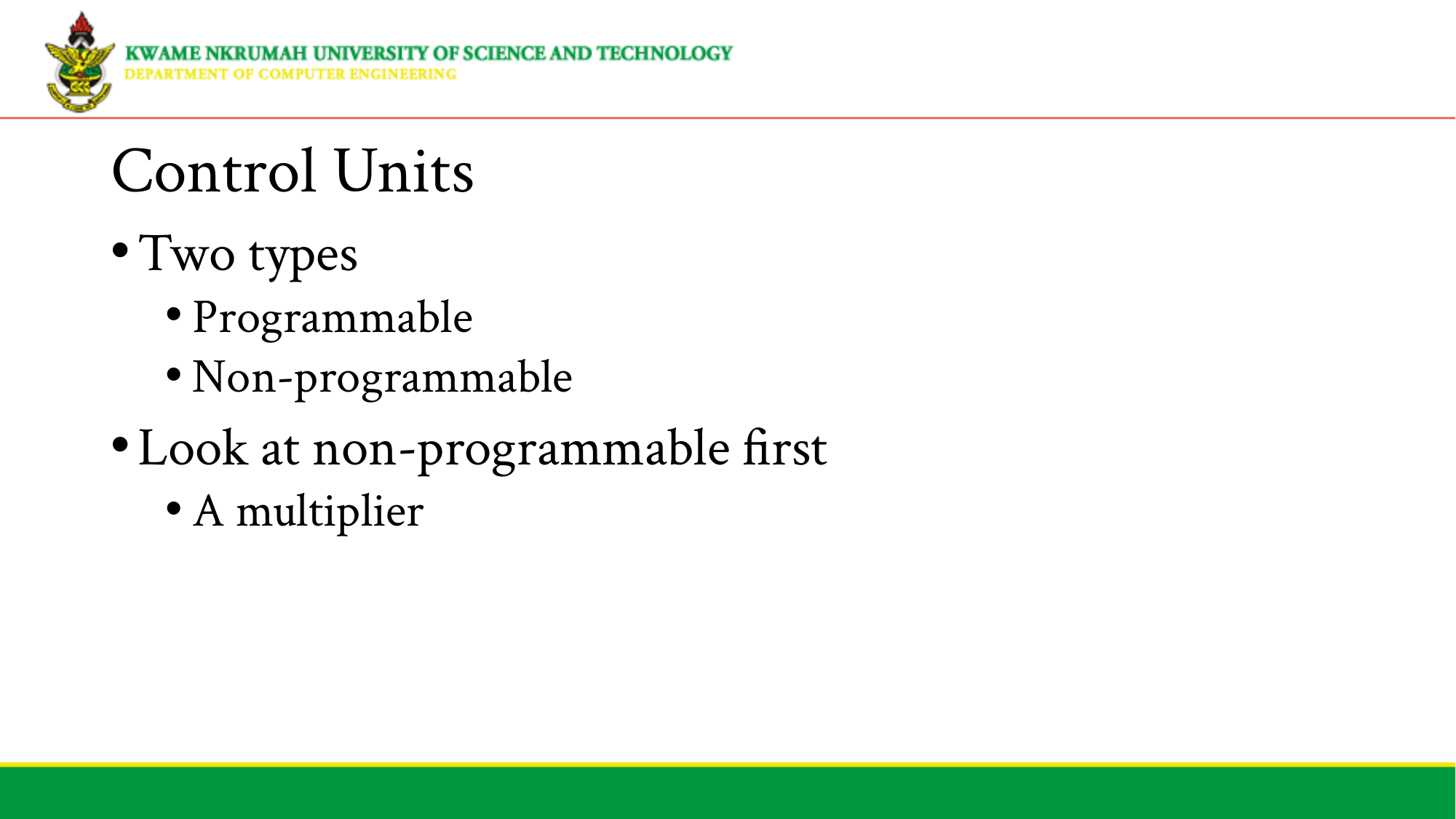

# Control Units
Two types
Programmable
Non-programmable
Look at non-programmable first
A multiplier